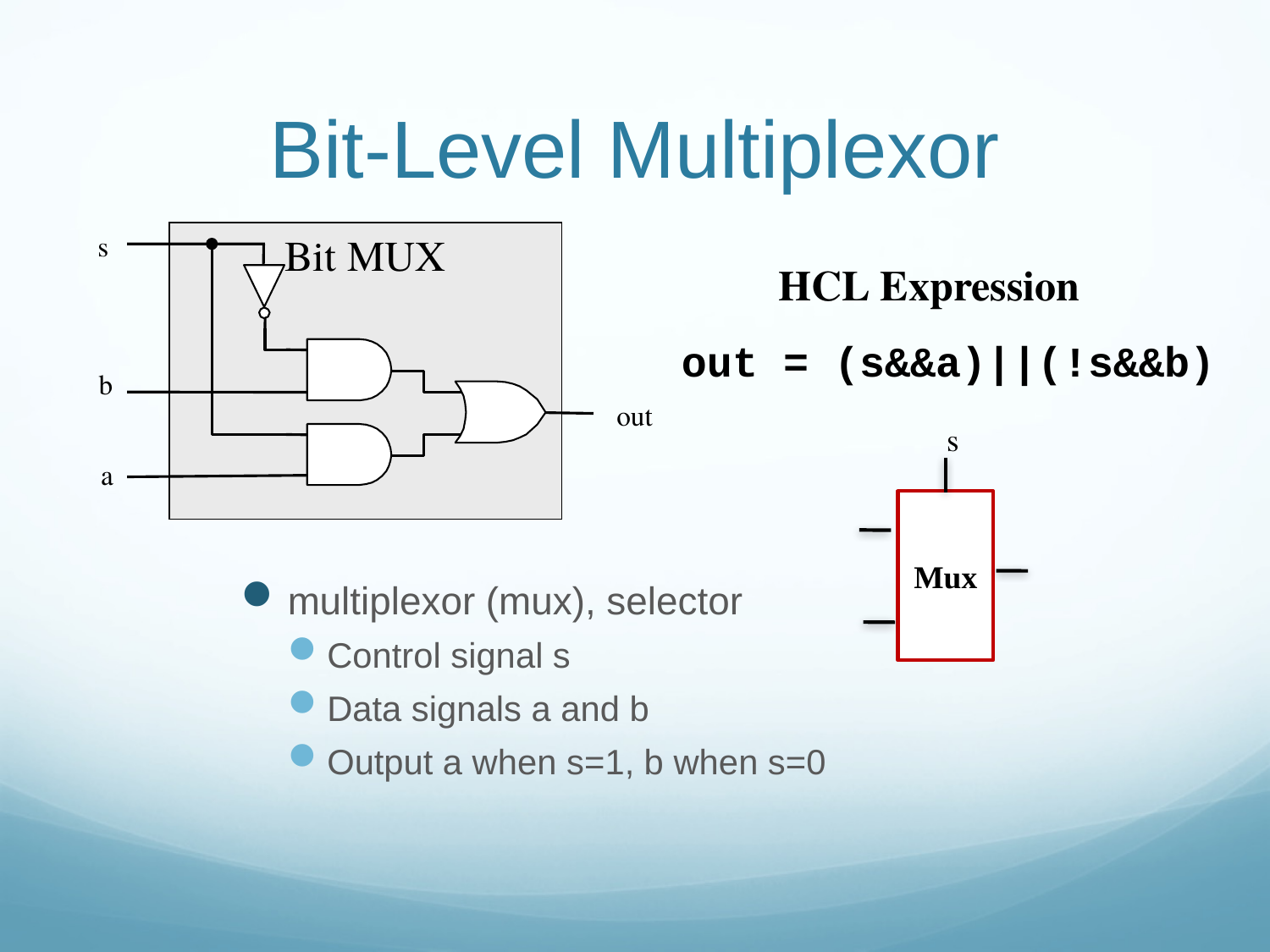

# Bit-Level Multiplexor
s
Bit MUX

HCL Expression

out = (s&&a)||(!s&&b)

b

out

s

a

Mux
multiplexor (mux), selector
Control signal s
Data signals a and b
Output a when s=1, b when s=0